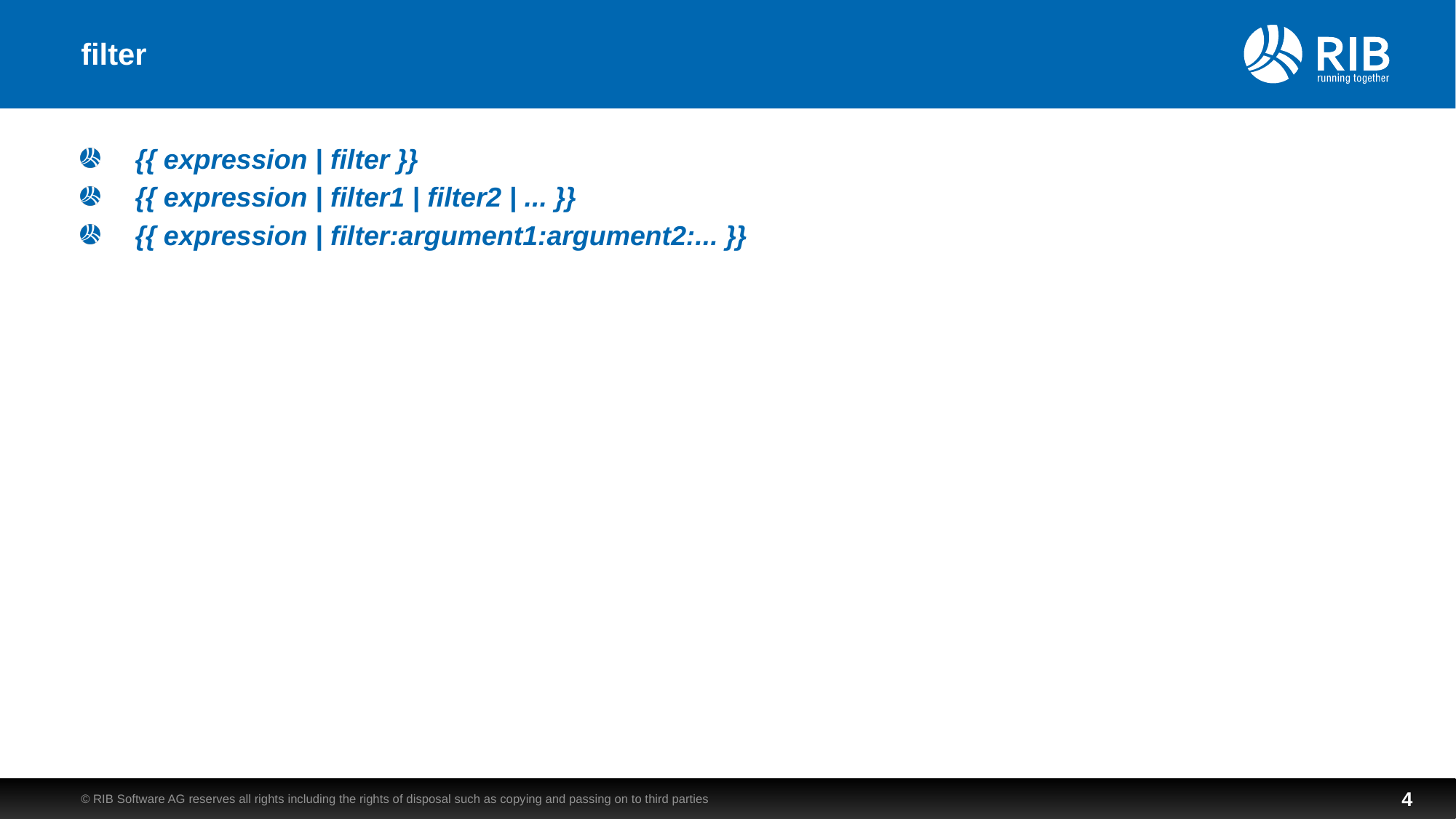

# filter
{{ expression | filter }}
{{ expression | filter1 | filter2 | ... }}
{{ expression | filter:argument1:argument2:... }}

© RIB Software AG reserves all rights including the rights of disposal such as copying and passing on to third parties
4